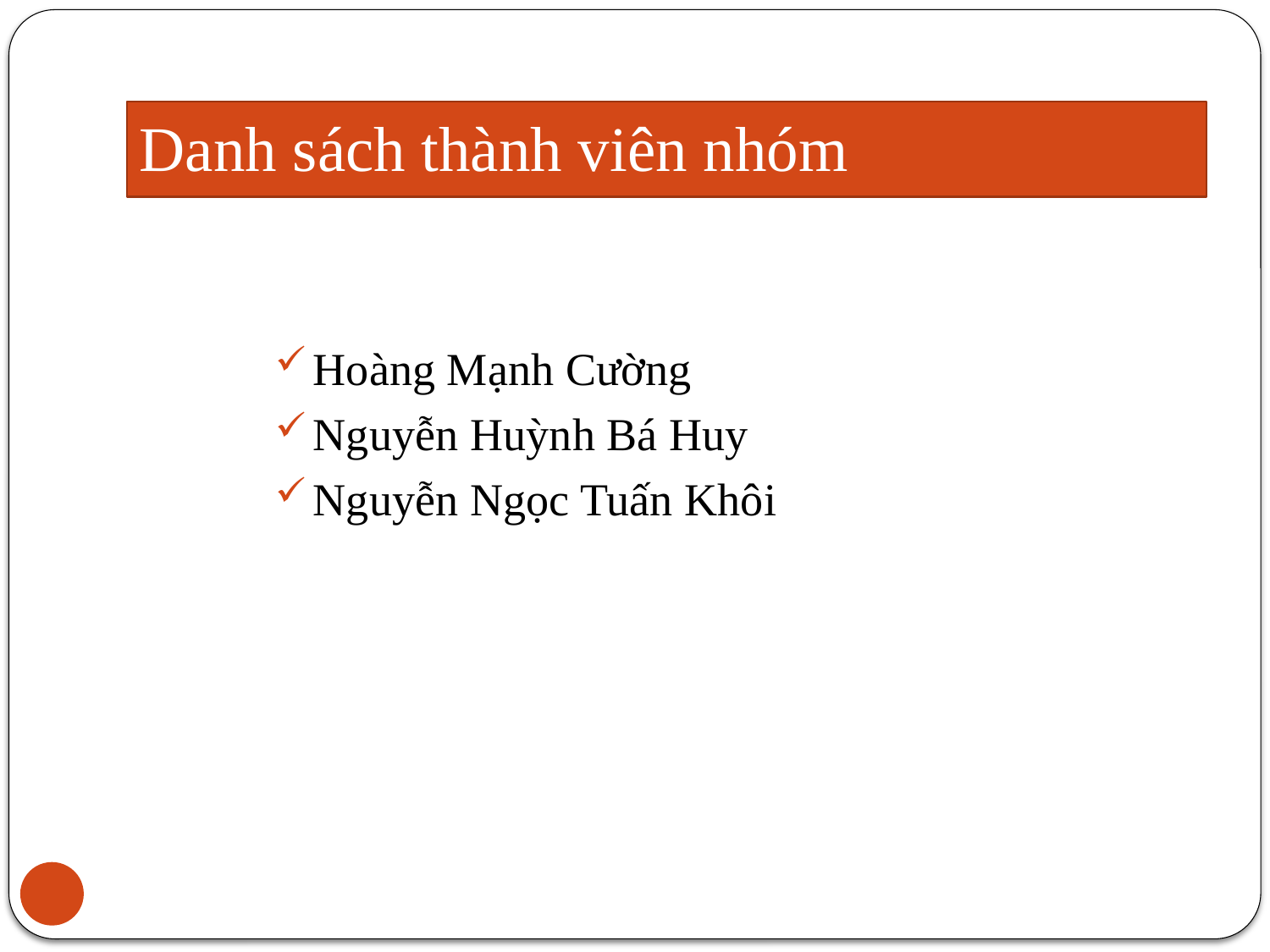

# Danh sách thành viên nhóm
Hoàng Mạnh Cường
Nguyễn Huỳnh Bá Huy
Nguyễn Ngọc Tuấn Khôi
2